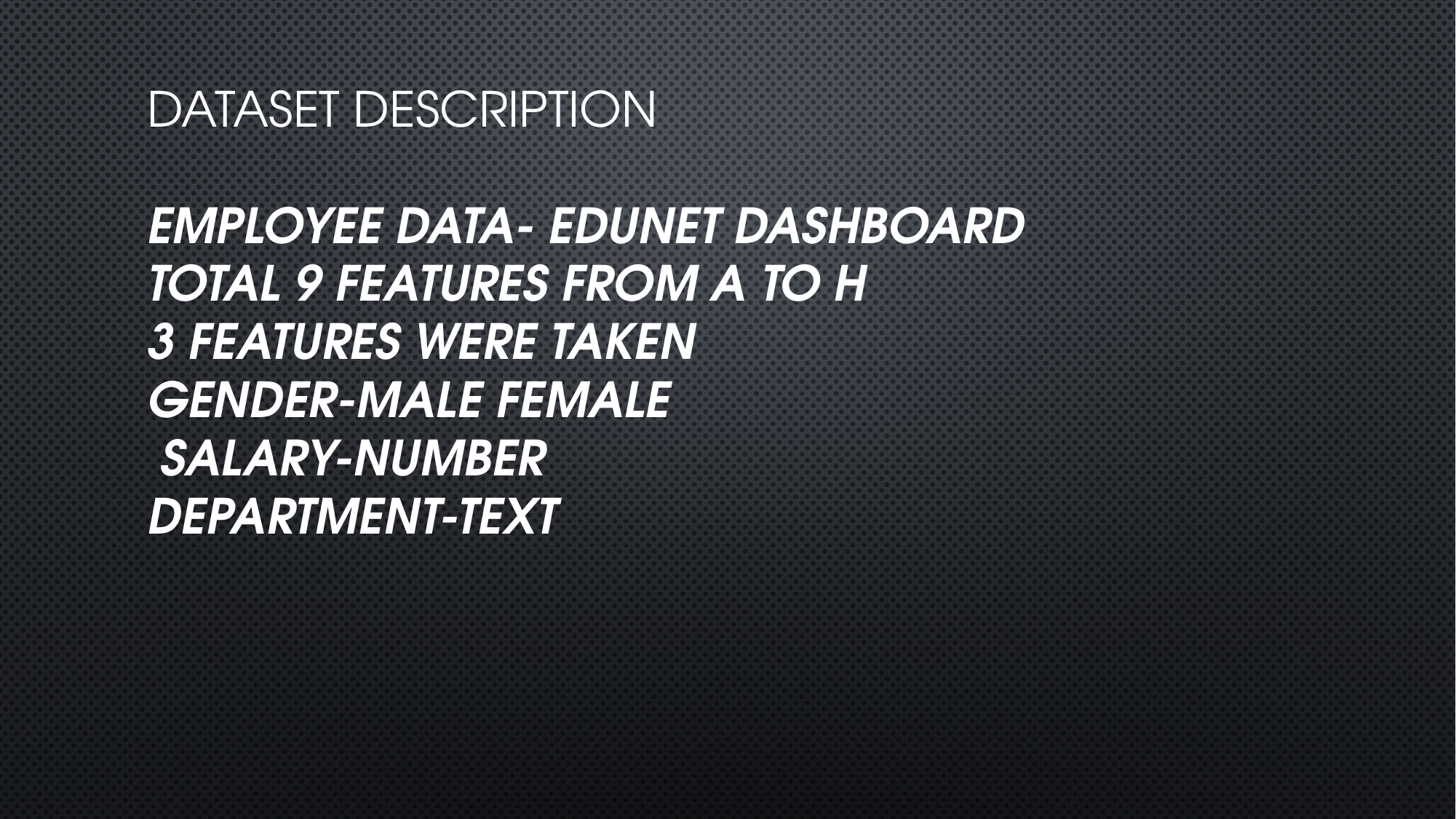

# Dataset Description Employee data- edunet dashboard total 9 features from a to h 3 features were taken gender-male female salary-number department-text